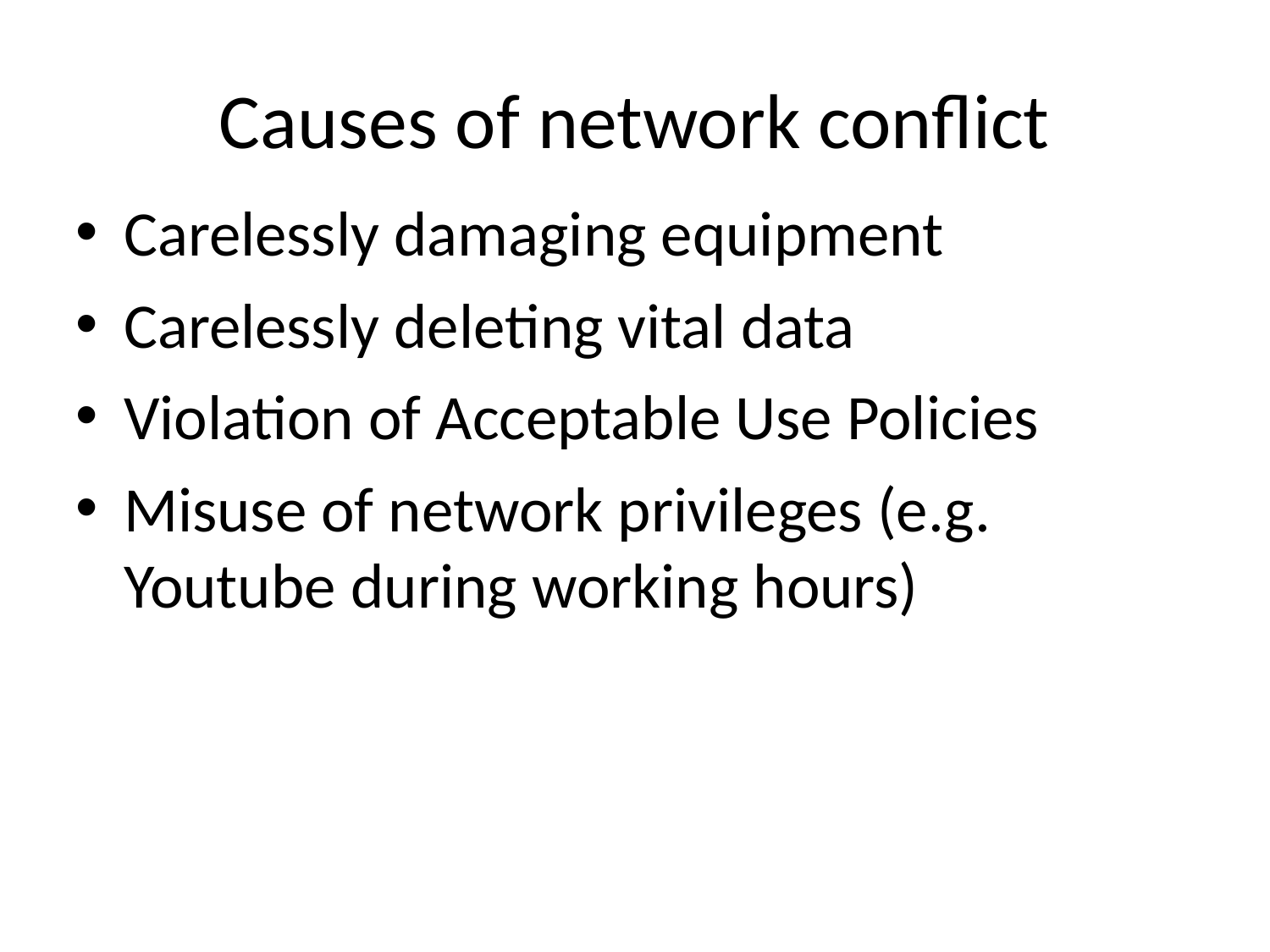

# Causes of network conflict
Carelessly damaging equipment
Carelessly deleting vital data
Violation of Acceptable Use Policies
Misuse of network privileges (e.g. Youtube during working hours)